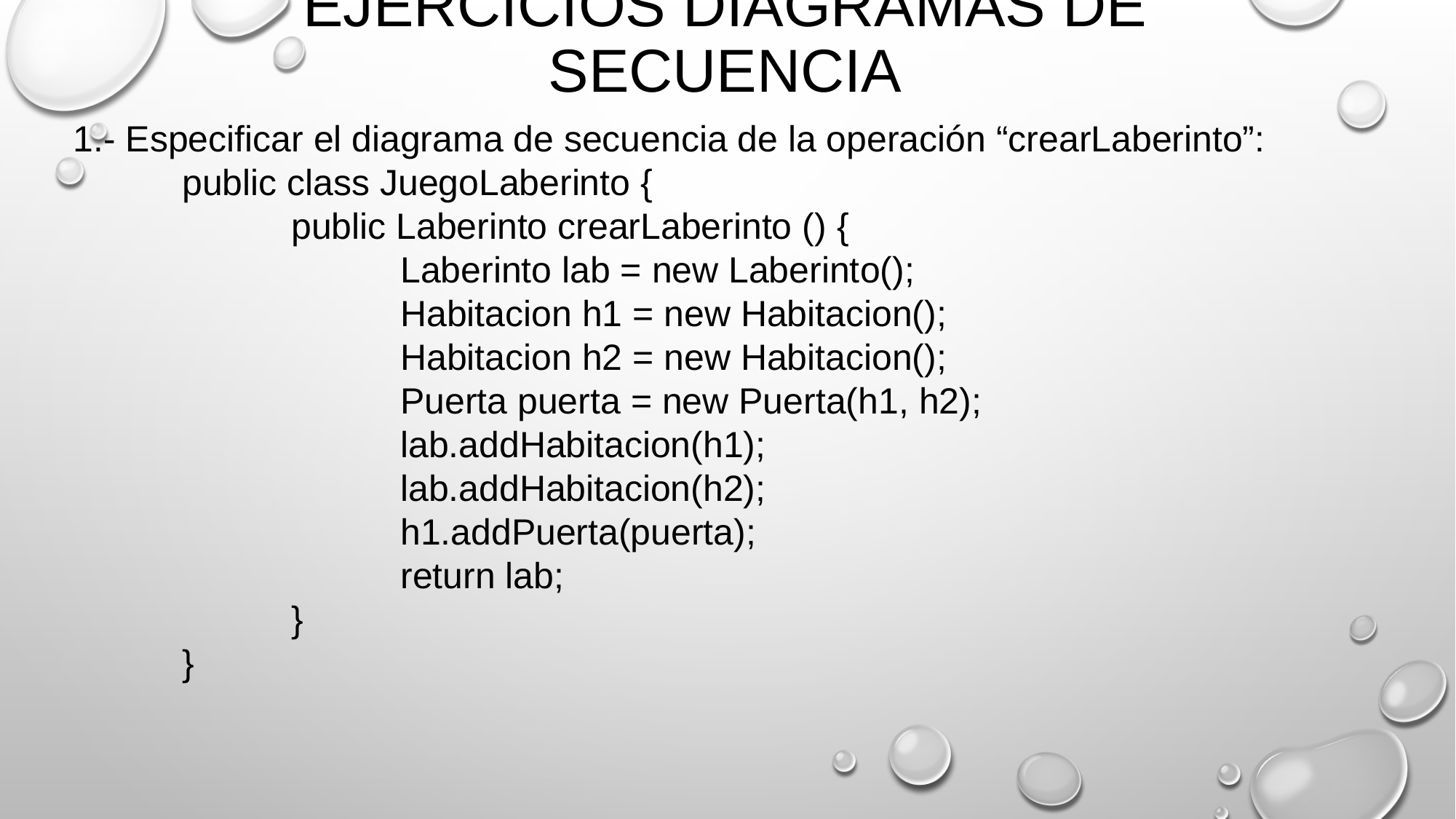

# Ejercicios diagramas de secuencia
1.- Especificar el diagrama de secuencia de la operación “crearLaberinto”:
	public class JuegoLaberinto {
		public Laberinto crearLaberinto () {
			Laberinto lab = new Laberinto();
			Habitacion h1 = new Habitacion();
			Habitacion h2 = new Habitacion();
			Puerta puerta = new Puerta(h1, h2);
			lab.addHabitacion(h1);
			lab.addHabitacion(h2);
			h1.addPuerta(puerta);
			return lab;
		}
	}